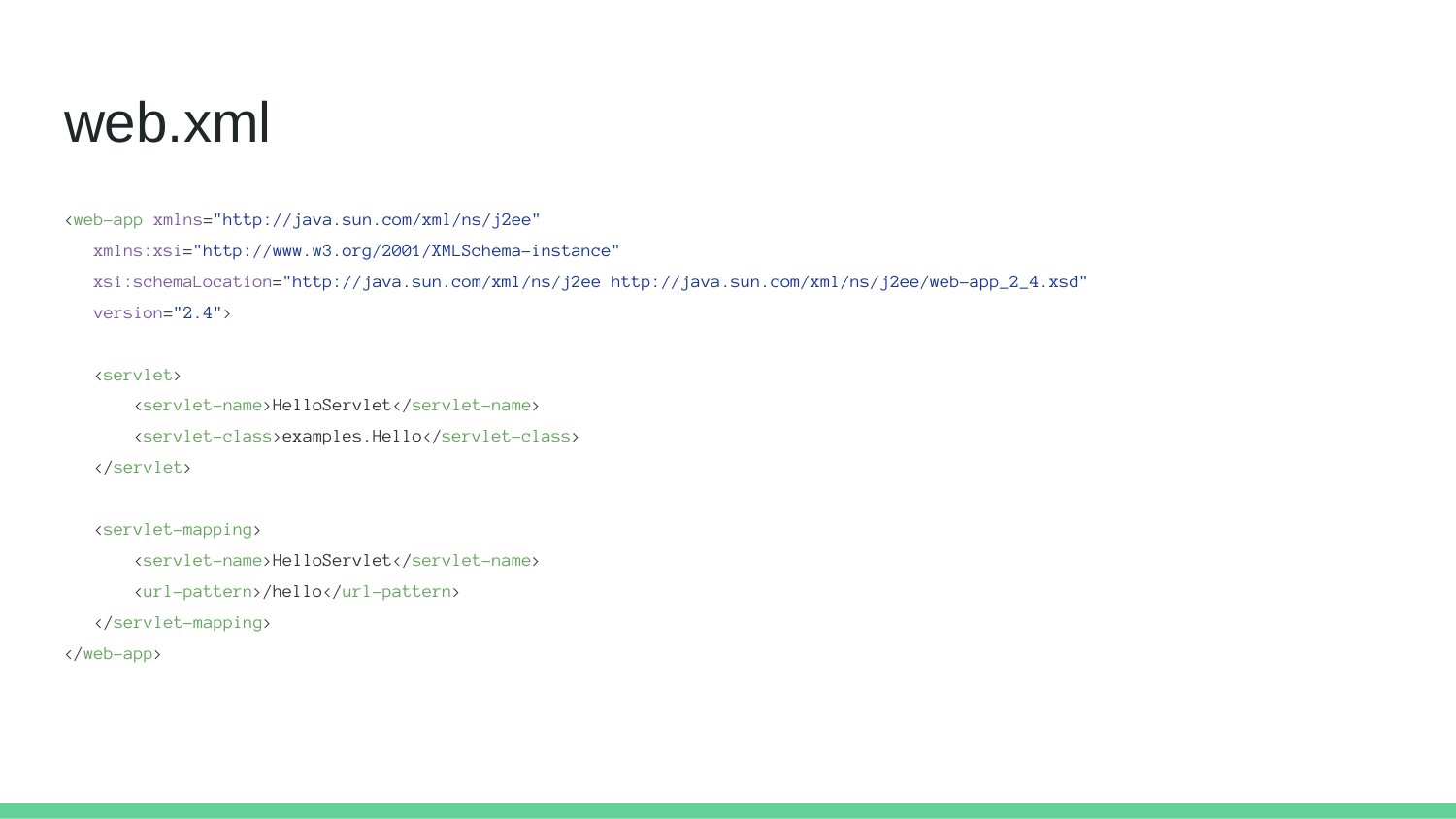

# web.xml
<web-app xmlns="http://java.sun.com/xml/ns/j2ee"
   xmlns:xsi="http://www.w3.org/2001/XMLSchema-instance"
   xsi:schemaLocation="http://java.sun.com/xml/ns/j2ee http://java.sun.com/xml/ns/j2ee/web-app_2_4.xsd"
   version="2.4">

   <servlet>
       <servlet-name>HelloServlet</servlet-name>
       <servlet-class>examples.Hello</servlet-class>
   </servlet>

   <servlet-mapping>
       <servlet-name>HelloServlet</servlet-name>
       <url-pattern>/hello</url-pattern>
   </servlet-mapping>
</web-app>